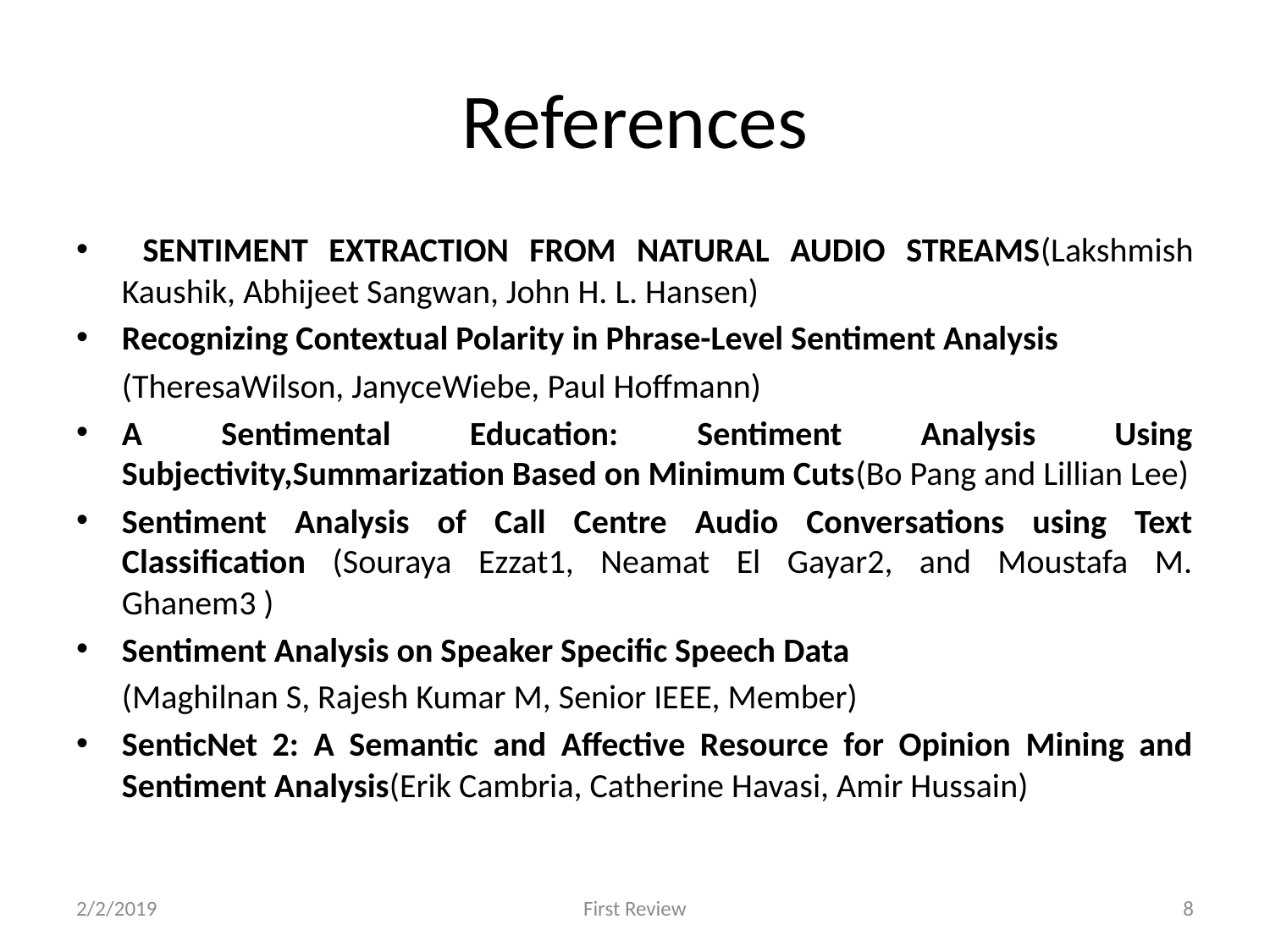

# References
 SENTIMENT EXTRACTION FROM NATURAL AUDIO STREAMS(Lakshmish Kaushik, Abhijeet Sangwan, John H. L. Hansen)
Recognizing Contextual Polarity in Phrase-Level Sentiment Analysis
      (TheresaWilson, JanyceWiebe, Paul Hoffmann)
A Sentimental Education: Sentiment Analysis Using Subjectivity,Summarization Based on Minimum Cuts(Bo Pang and Lillian Lee)
Sentiment Analysis of Call Centre Audio Conversations using Text Classification (Souraya Ezzat1, Neamat El Gayar2, and Moustafa M. Ghanem3 )
Sentiment Analysis on Speaker Specific Speech Data
      (Maghilnan S, Rajesh Kumar M, Senior IEEE, Member)
SenticNet 2: A Semantic and Affective Resource for Opinion Mining and Sentiment Analysis(Erik Cambria, Catherine Havasi, Amir Hussain)

2/2/2019
First Review
8